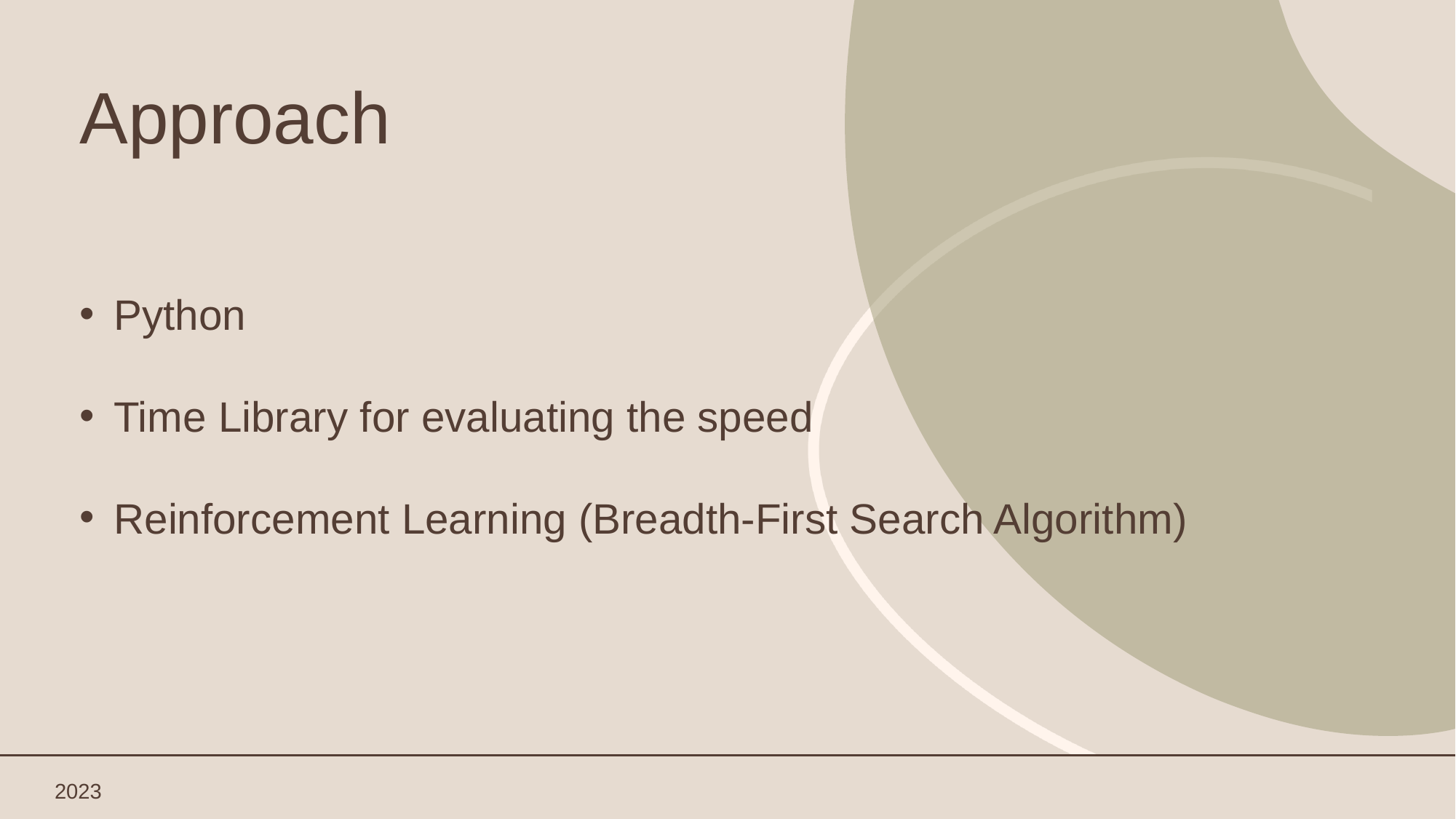

# Approach

Python

Time Library for evaluating the speed

Reinforcement Learning (Breadth-First Search Algorithm)

2023
4